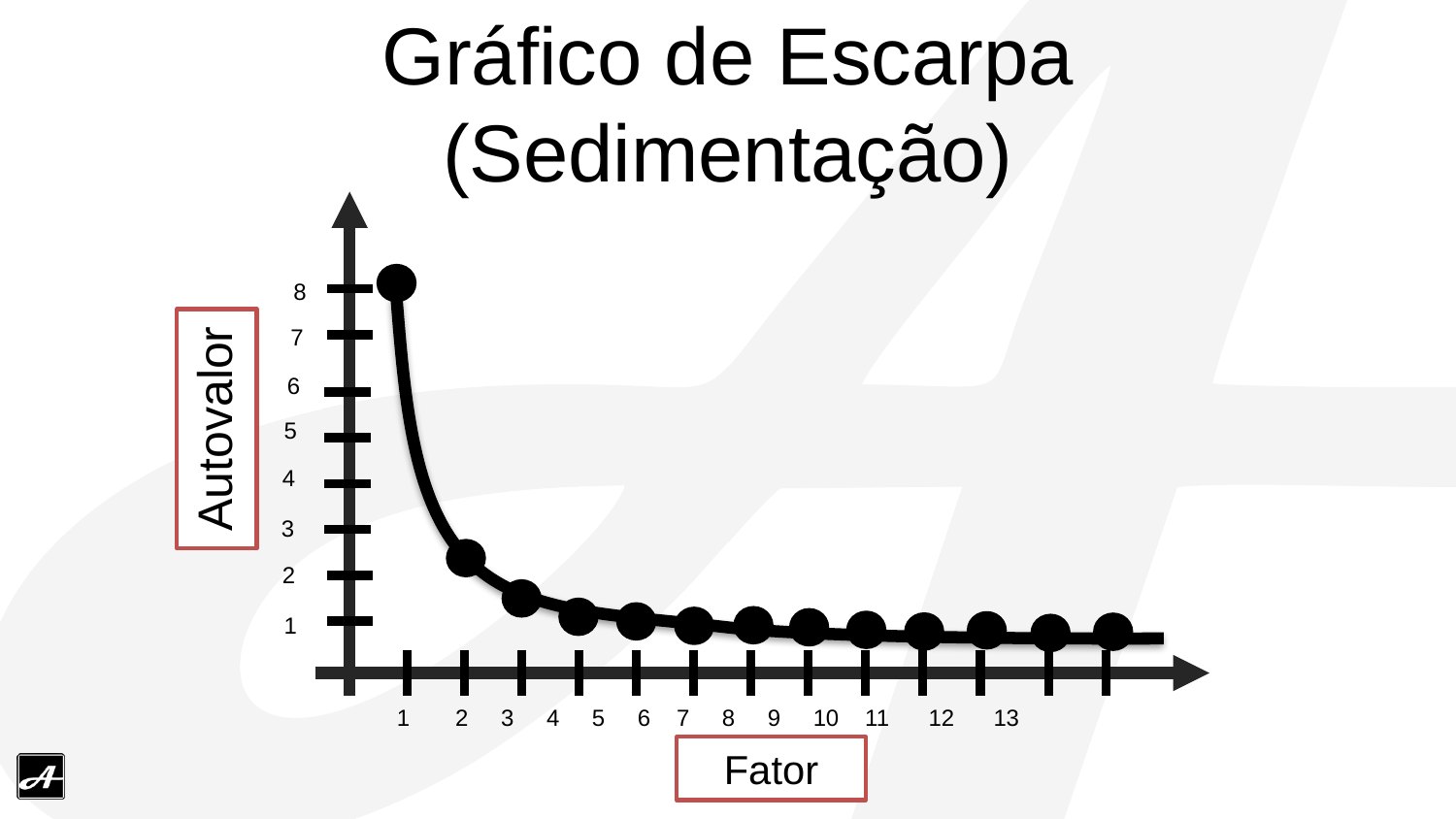

# Gráfico de Escarpa (Sedimentação)

8

7
6
Autovalor
5
4
3

2

1

1       2     3     4     5     6    7     8     9     10    11      12      13
Fator